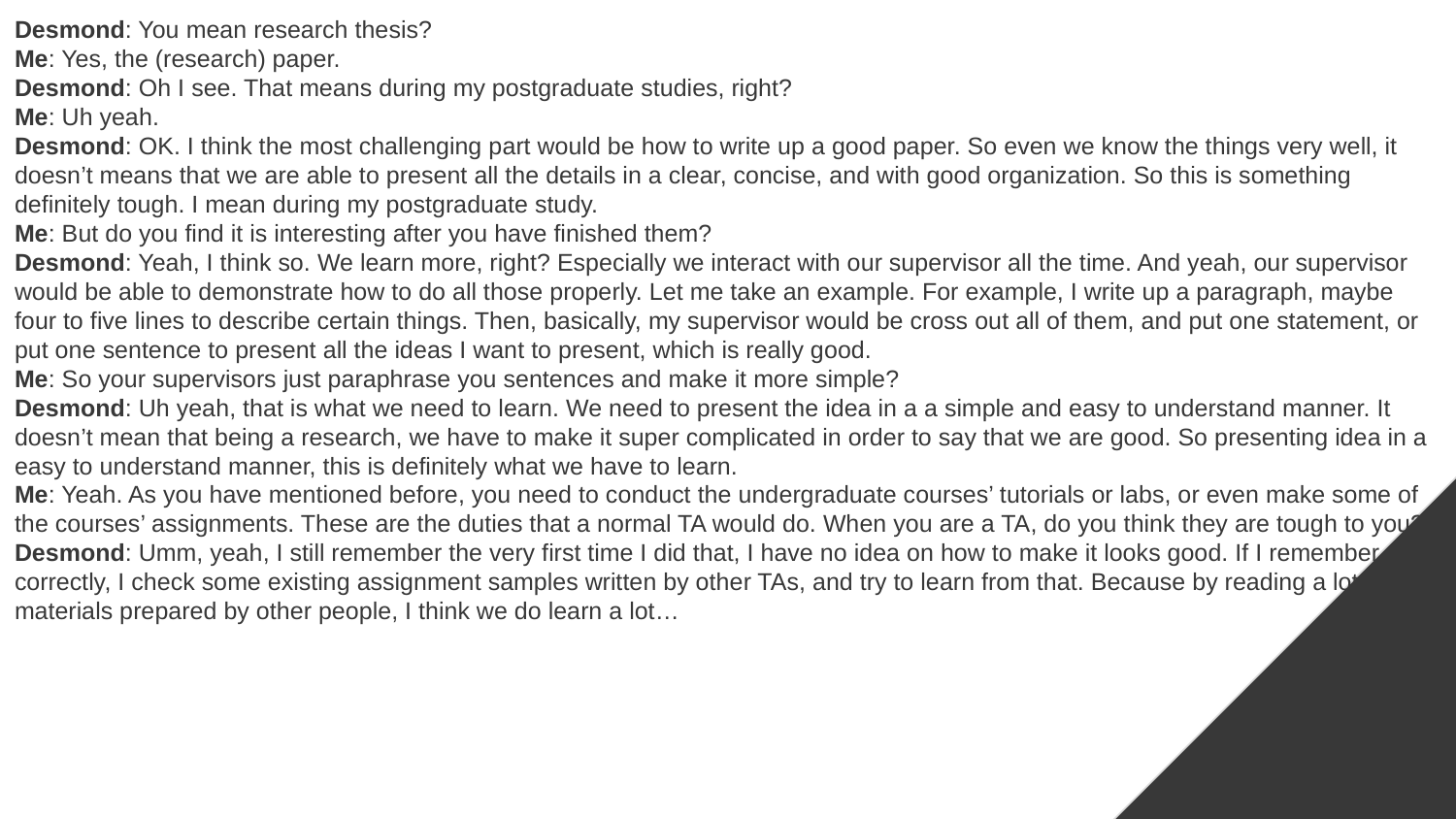

Desmond: You mean research thesis?
Me: Yes, the (research) paper.
Desmond: Oh I see. That means during my postgraduate studies, right?
Me: Uh yeah.
Desmond: OK. I think the most challenging part would be how to write up a good paper. So even we know the things very well, it doesn’t means that we are able to present all the details in a clear, concise, and with good organization. So this is something definitely tough. I mean during my postgraduate study.
Me: But do you find it is interesting after you have finished them?
Desmond: Yeah, I think so. We learn more, right? Especially we interact with our supervisor all the time. And yeah, our supervisor would be able to demonstrate how to do all those properly. Let me take an example. For example, I write up a paragraph, maybe four to five lines to describe certain things. Then, basically, my supervisor would be cross out all of them, and put one statement, or put one sentence to present all the ideas I want to present, which is really good.
Me: So your supervisors just paraphrase you sentences and make it more simple?
Desmond: Uh yeah, that is what we need to learn. We need to present the idea in a a simple and easy to understand manner. It doesn’t mean that being a research, we have to make it super complicated in order to say that we are good. So presenting idea in a easy to understand manner, this is definitely what we have to learn.
Me: Yeah. As you have mentioned before, you need to conduct the undergraduate courses’ tutorials or labs, or even make some of the courses’ assignments. These are the duties that a normal TA would do. When you are a TA, do you think they are tough to you?
Desmond: Umm, yeah, I still remember the very first time I did that, I have no idea on how to make it looks good. If I remember correctly, I check some existing assignment samples written by other TAs, and try to learn from that. Because by reading a lot of materials prepared by other people, I think we do learn a lot…